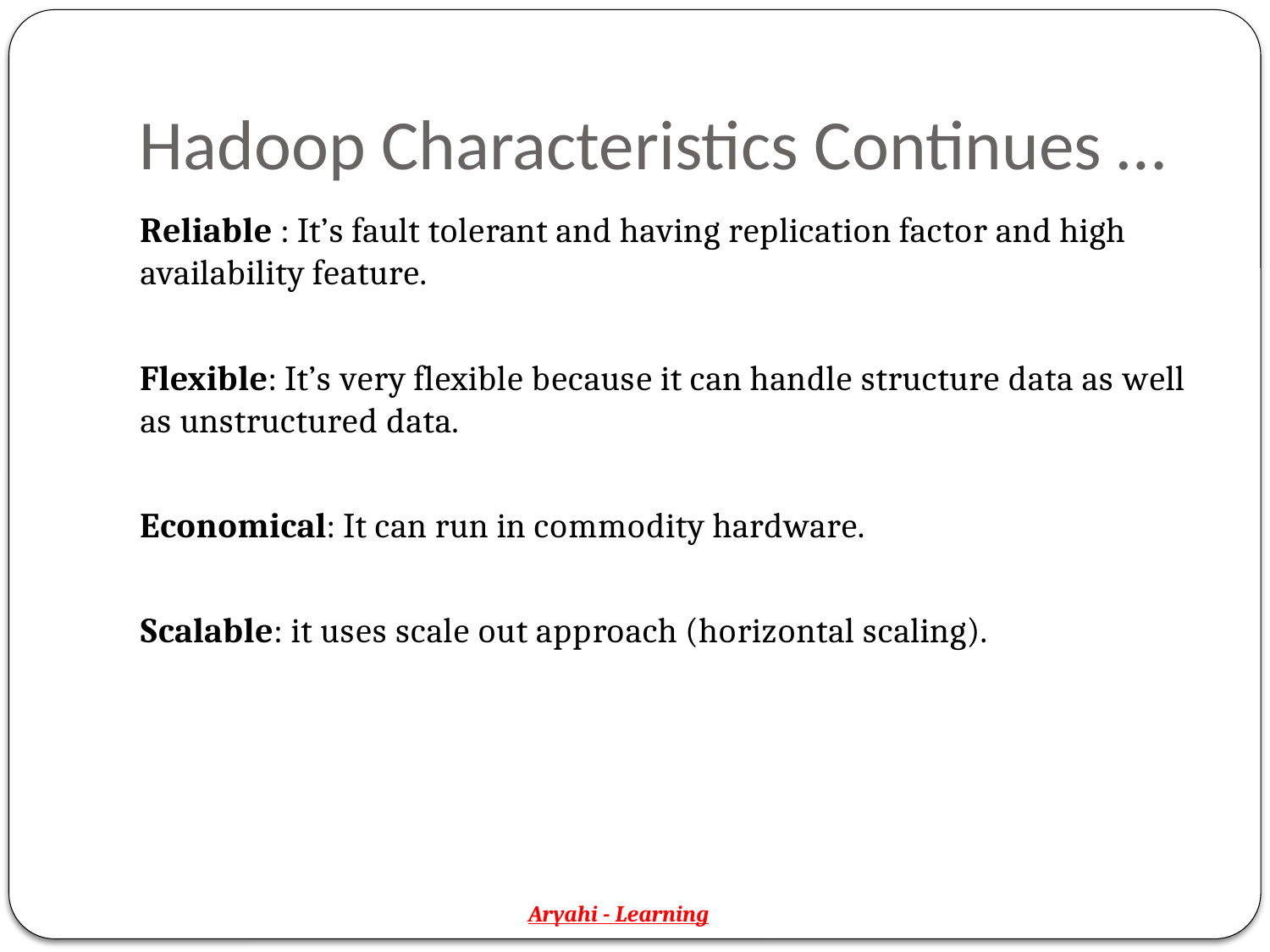

# Hadoop Characteristics Continues …
Reliable : It’s fault tolerant and having replication factor and high availability feature.

Flexible: It’s very flexible because it can handle structure data as well as unstructured data.

Economical: It can run in commodity hardware.

Scalable: it uses scale out approach (horizontal scaling).
Aryahi - Learning